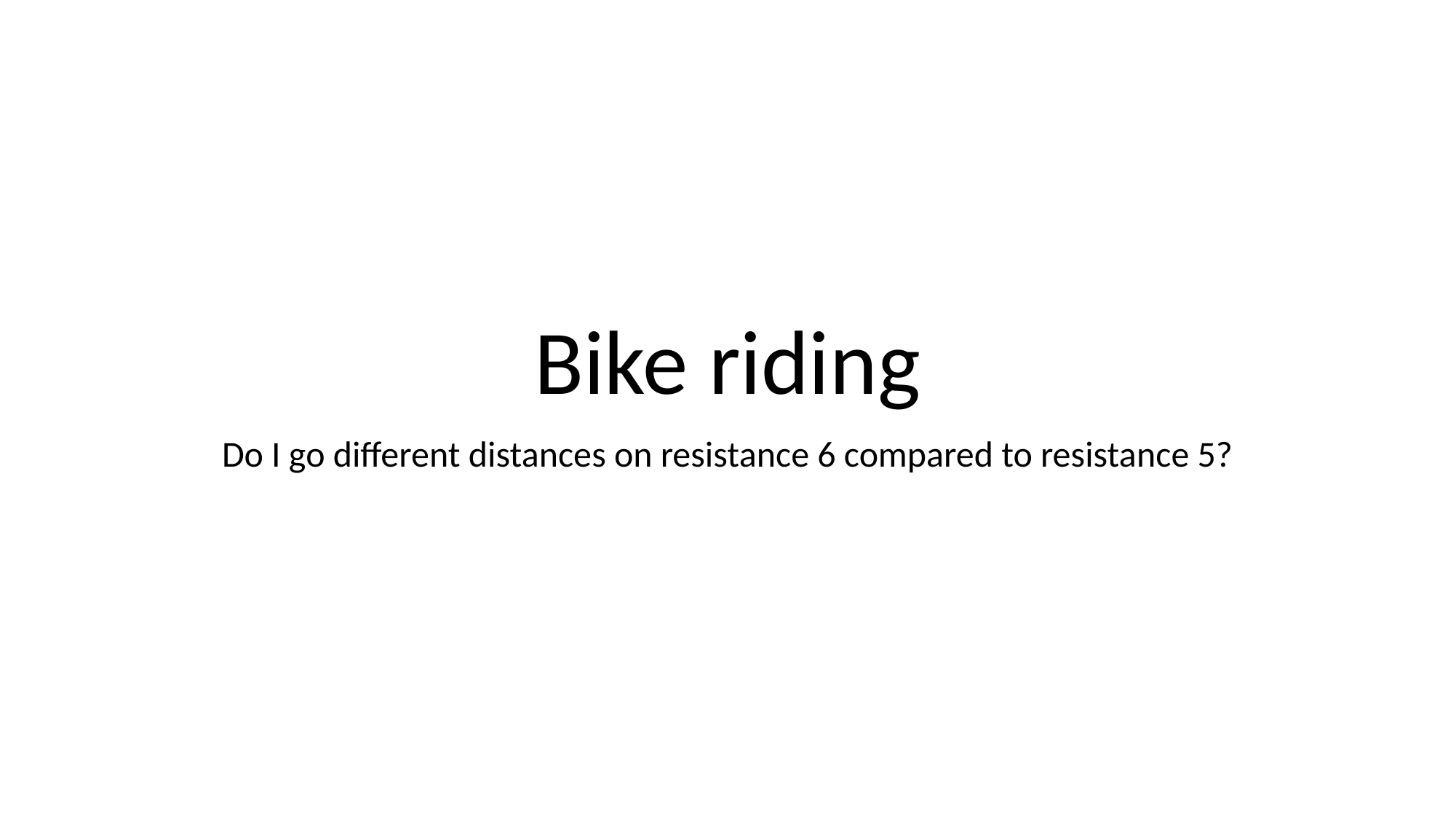

# Bike riding
Do I go different distances on resistance 6 compared to resistance 5?